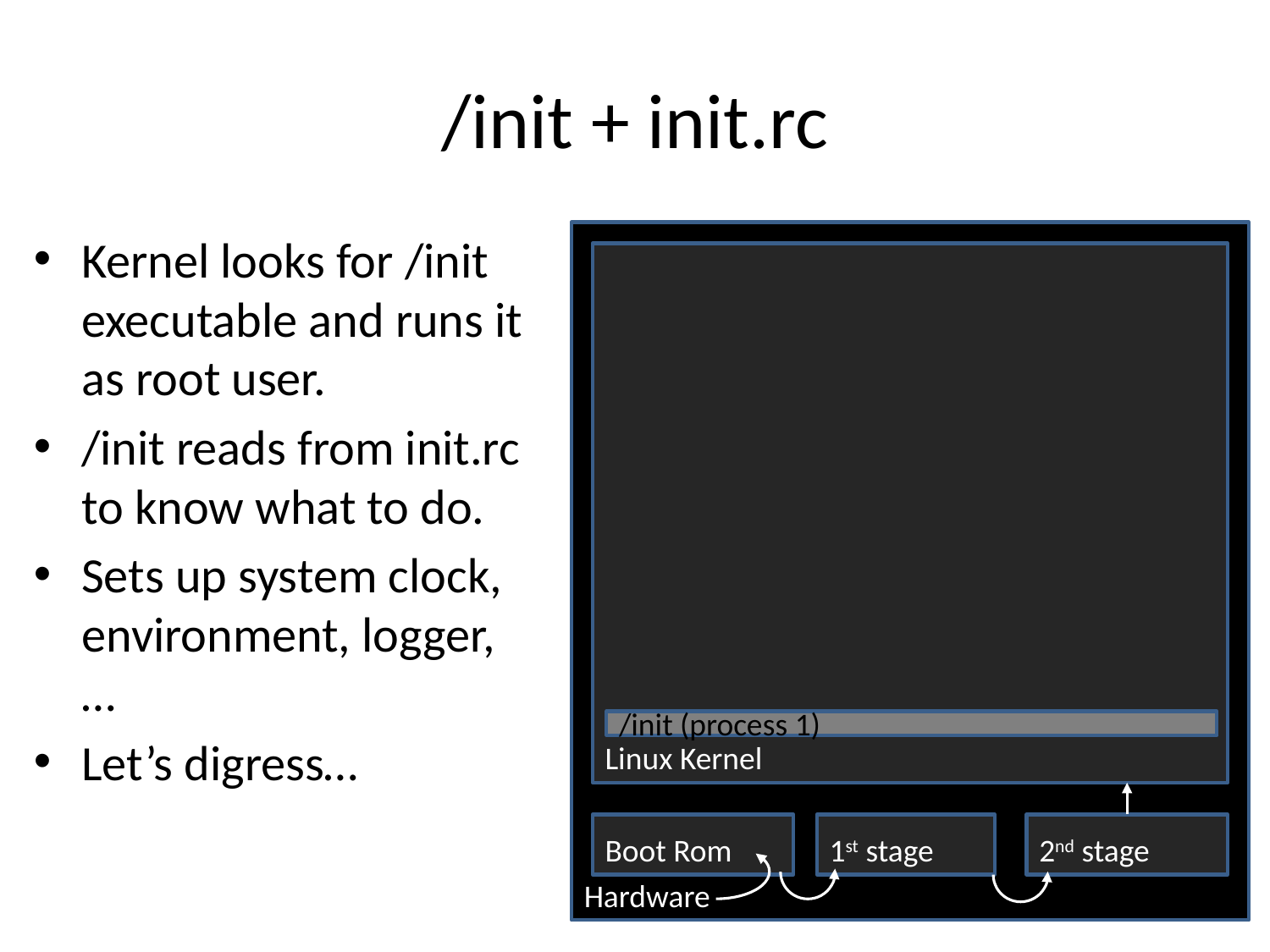

# /init + init.rc
Kernel looks for /init executable and runs it as root user.
/init reads from init.rc to know what to do.
Sets up system clock, environment, logger,…
Let’s digress…
Hardware
Linux Kernel
/init (process 1)
Boot Rom
1st stage
2nd stage